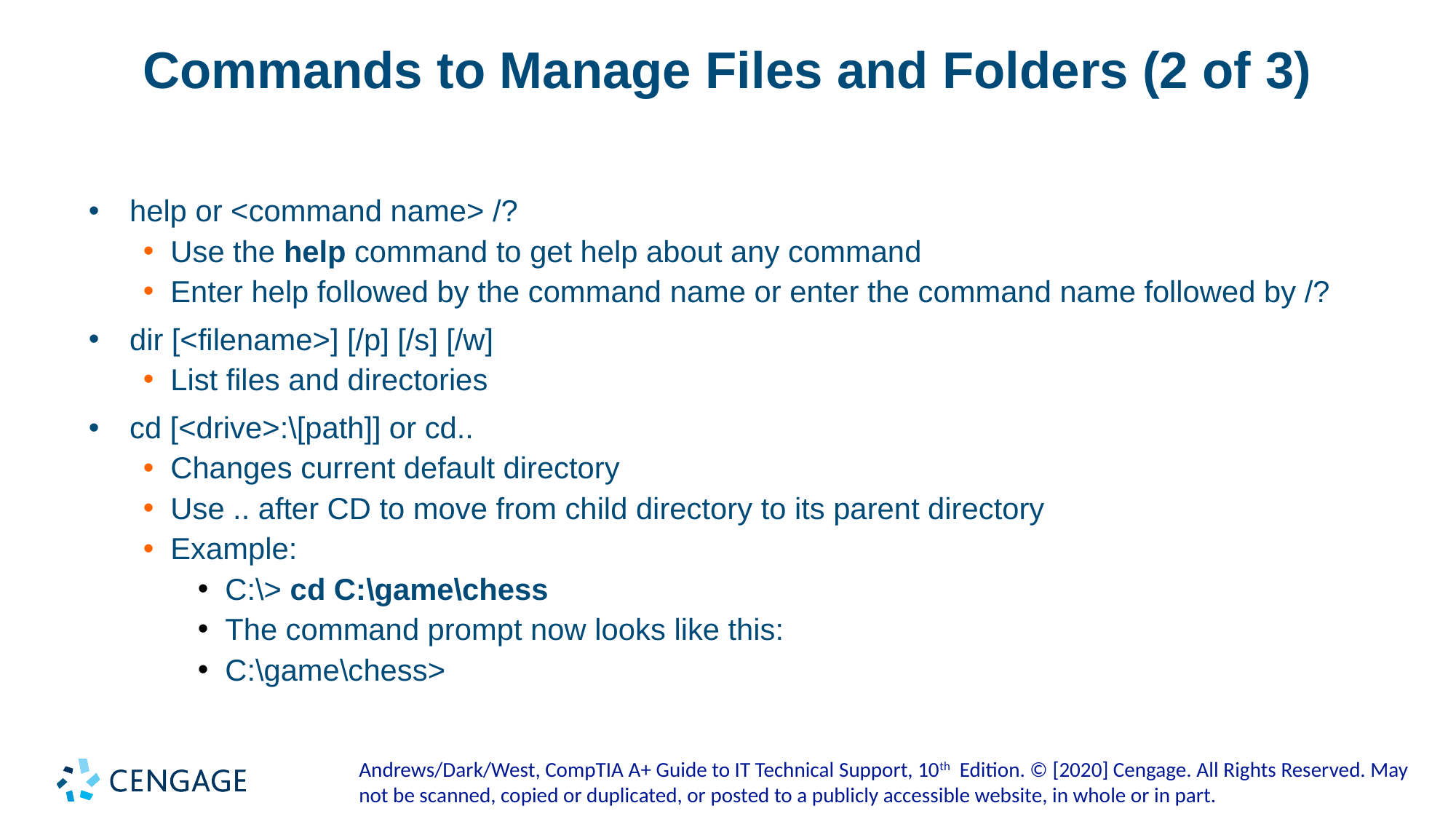

# Commands to Manage Files and Folders (2 of 3)
help or <command name> /?
Use the help command to get help about any command
Enter help followed by the command name or enter the command name followed by /?
dir [<filename>] [/p] [/s] [/w]
List files and directories
cd [<drive>:\[path]] or cd..
Changes current default directory
Use .. after CD to move from child directory to its parent directory
Example:
C:\> cd C:\game\chess
The command prompt now looks like this:
C:\game\chess>